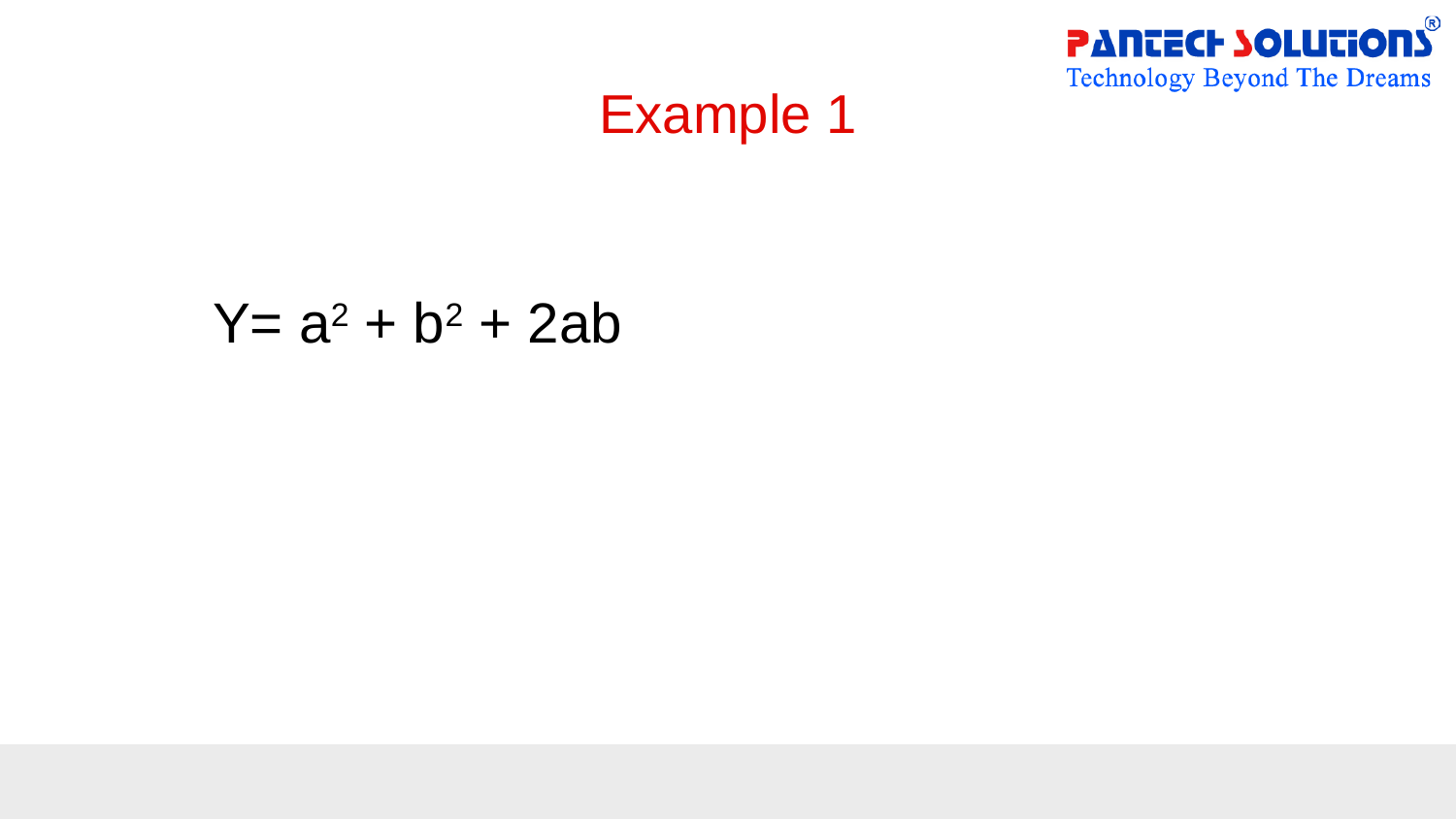

# Example 1
Y= a2 + b2 + 2ab